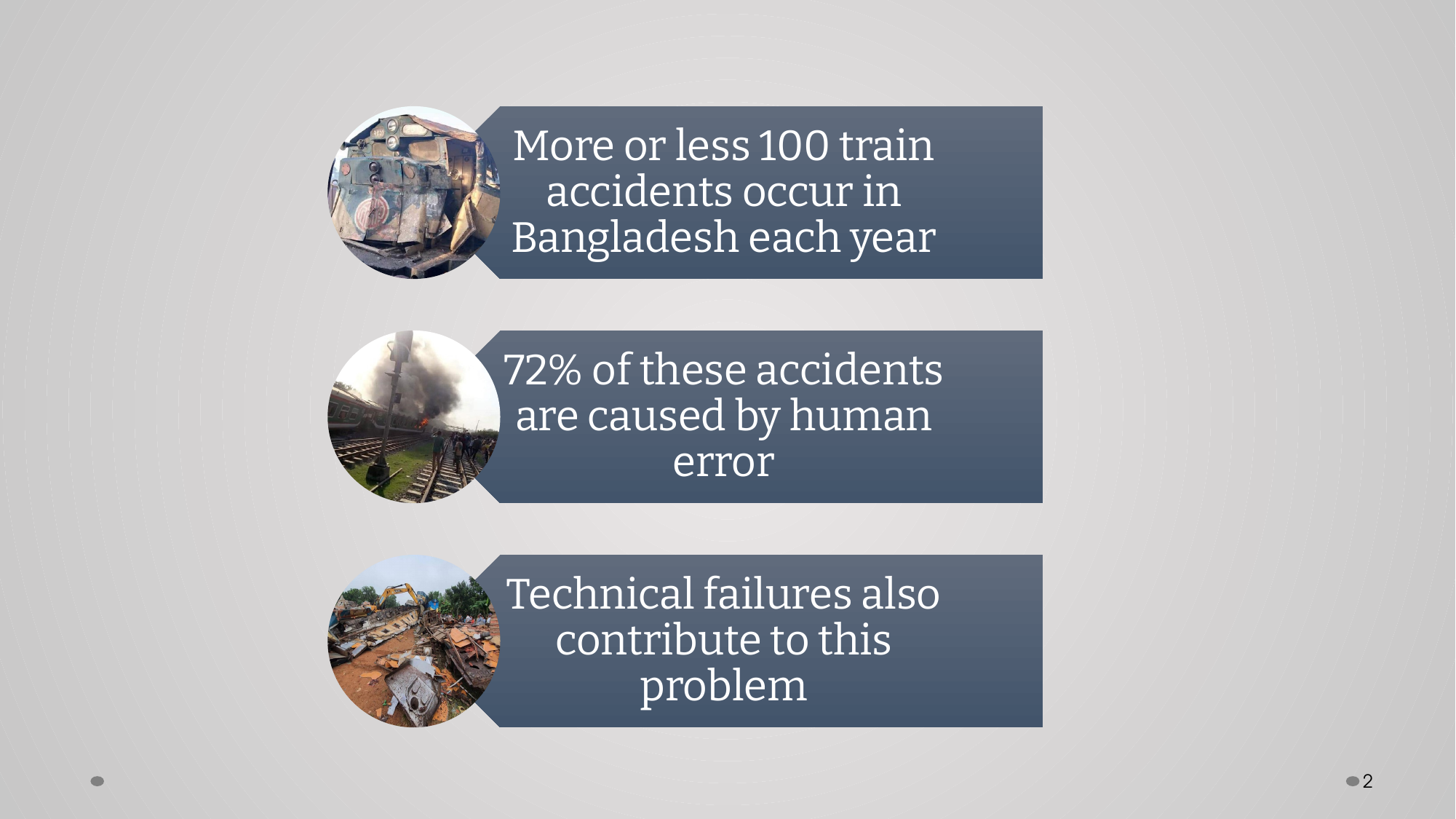

More or less 100 train accidents occur in Bangladesh each year
72% of these accidents are caused by human error
Technical failures also contribute to this problem
2